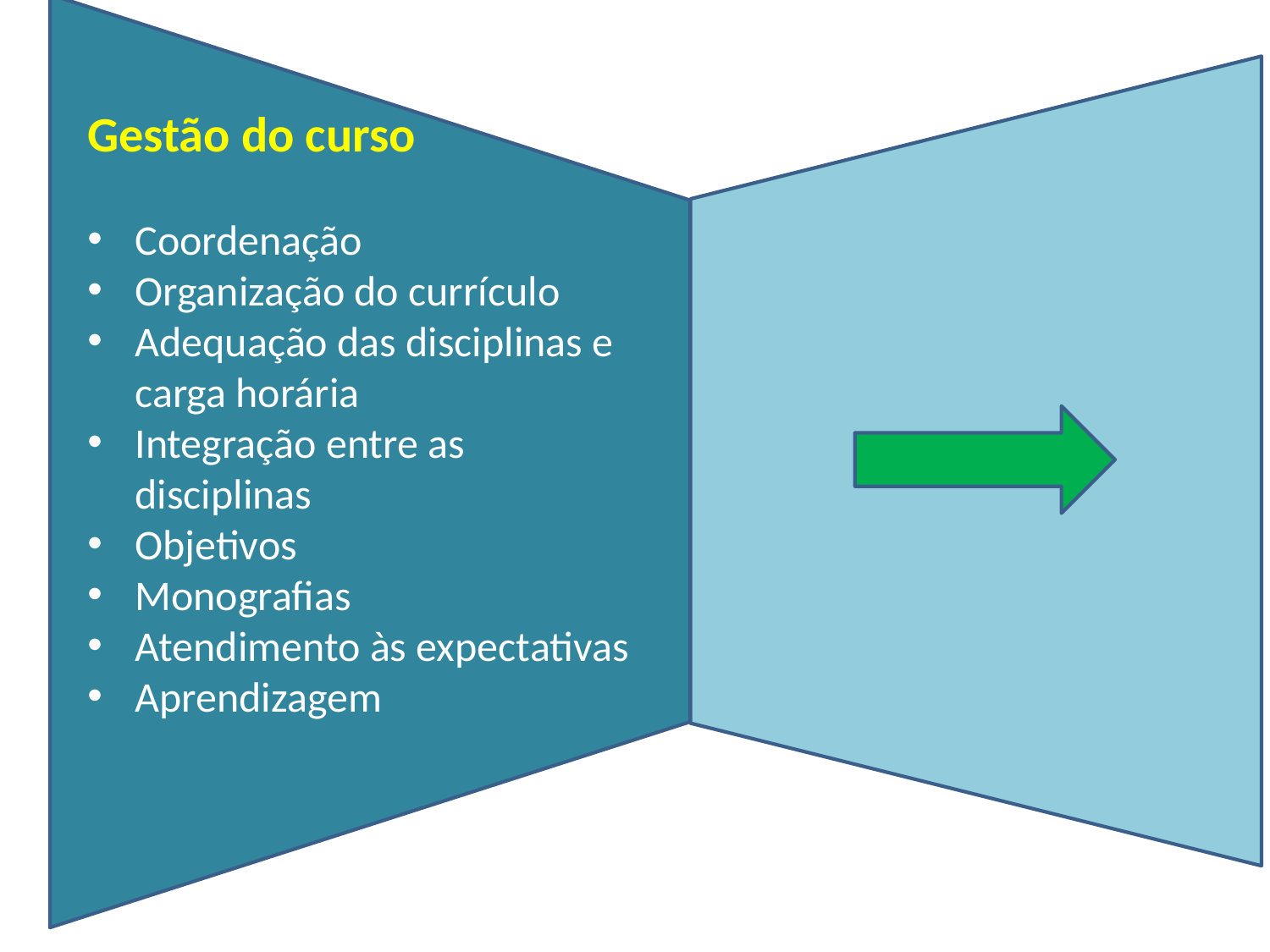

Gestão do curso

Coordenação
Organização do currículo
Adequação das disciplinas e carga horária
Integração entre as
     disciplinas
Objetivos
Monografias
Atendimento às expectativas
Aprendizagem

#